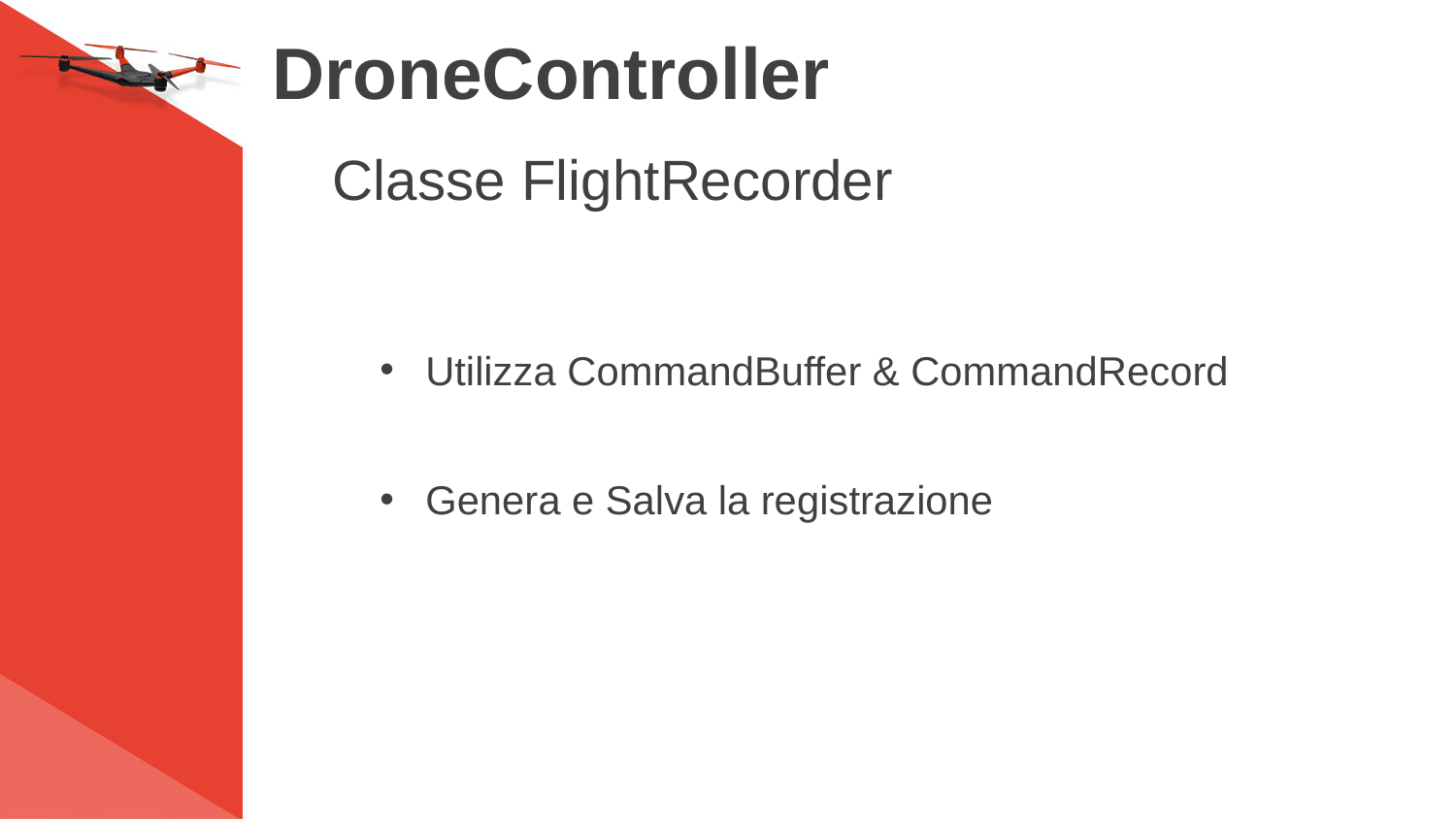

# DroneController
Classe FlightRecorder
Utilizza CommandBuffer & CommandRecord
Genera e Salva la registrazione